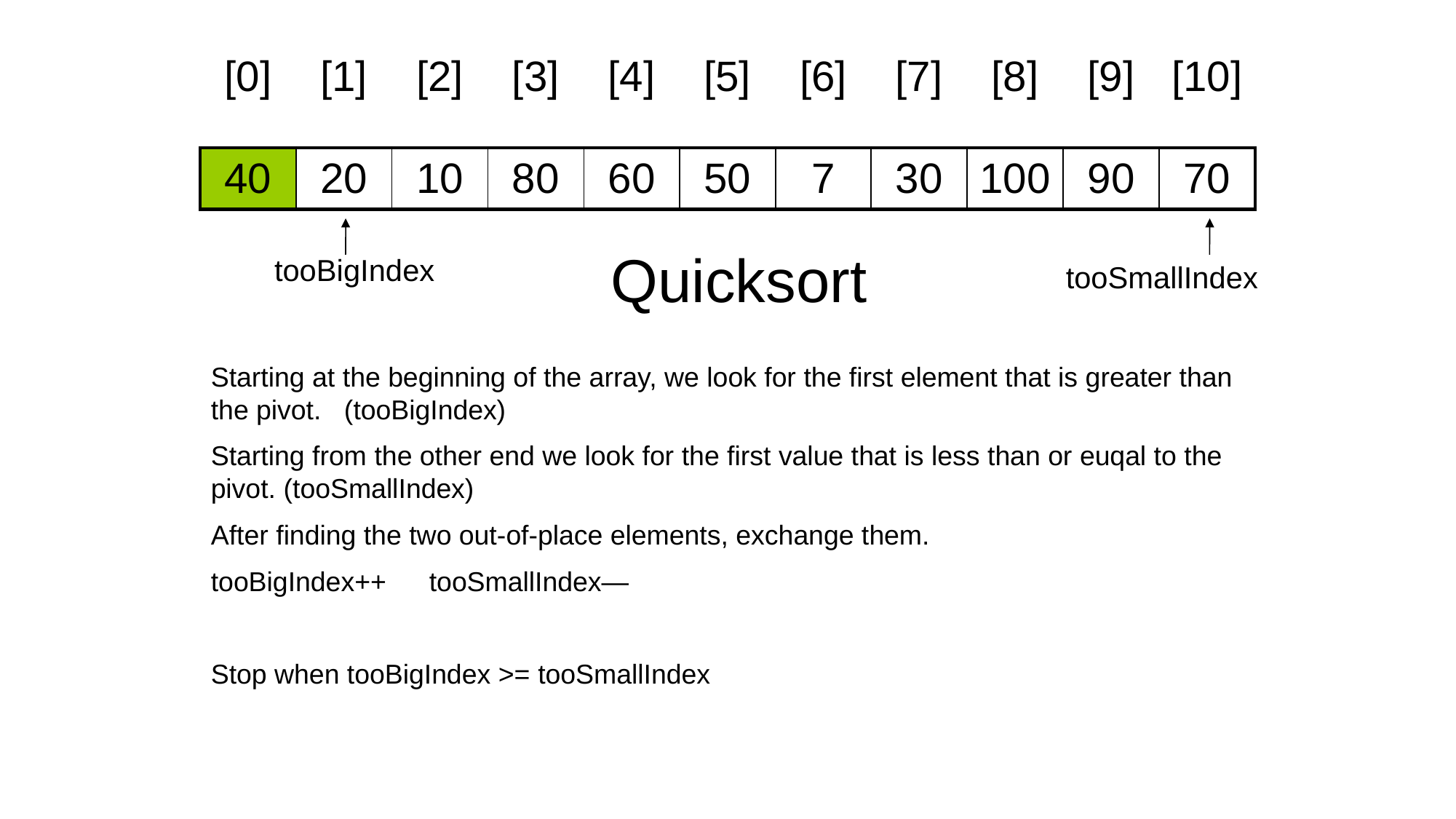

| [0] | [1] | [2] | [3] | [4] | [5] | [6] | [7] | [8] | [9] | [10] |
| --- | --- | --- | --- | --- | --- | --- | --- | --- | --- | --- |
| 40 | 20 | 10 | 80 | 60 | 50 | 7 | 30 | 100 | 90 | 70 |
| --- | --- | --- | --- | --- | --- | --- | --- | --- | --- | --- |

Quicksort
tooBigIndex
tooSmallIndex
Starting at the beginning of the array, we look for the first element that is greater than the pivot.   (tooBigIndex)
Starting from the other end we look for the first value that is less than or euqal to the pivot. (tooSmallIndex)
After finding the two out-of-place elements, exchange them.
tooBigIndex++	tooSmallIndex—

Stop when tooBigIndex >= tooSmallIndex